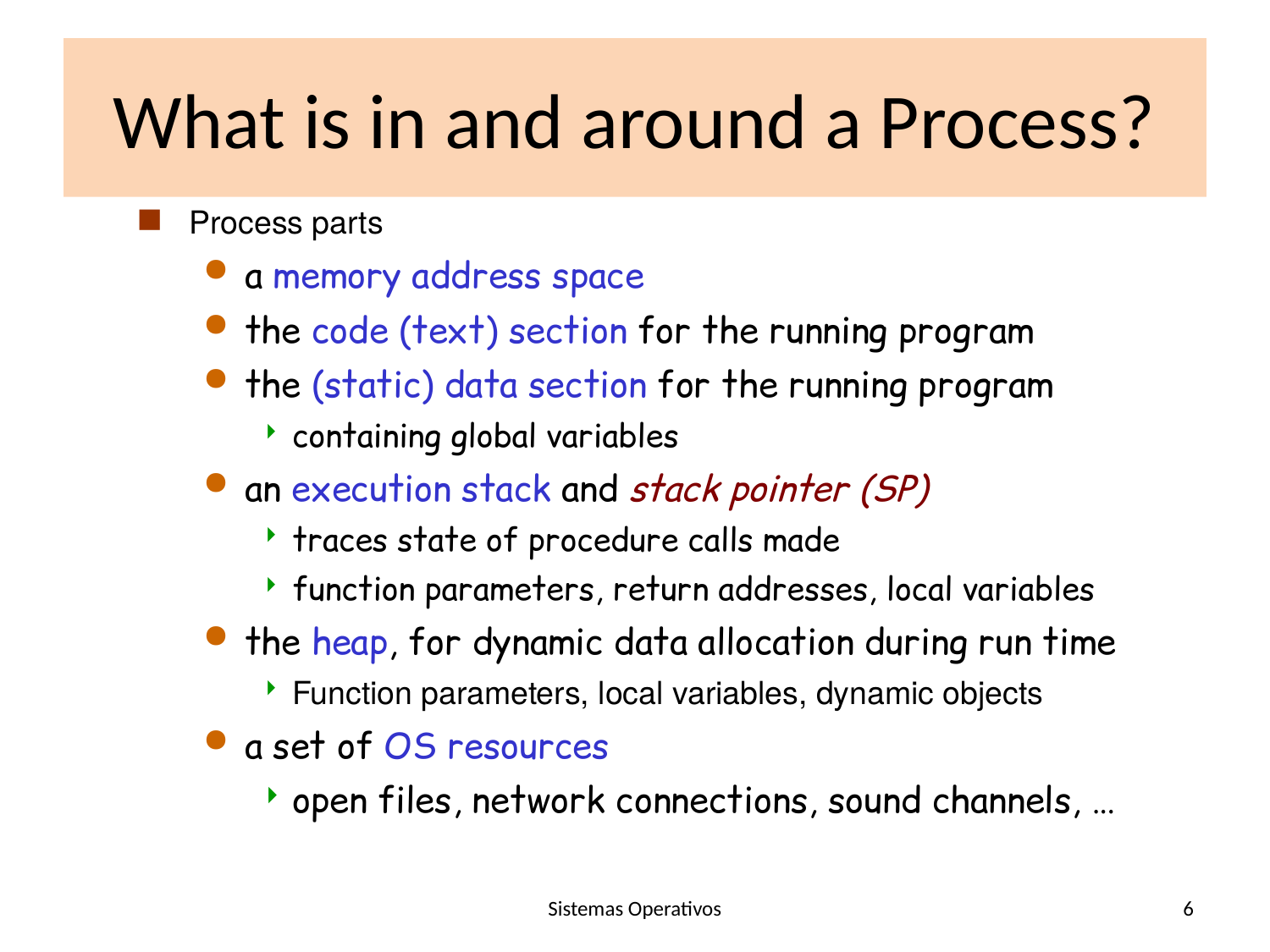

# What is in and around a Process?
Process parts
a memory address space
the code (text) section for the running program
the (static) data section for the running program
containing global variables
an execution stack and stack pointer (SP)
traces state of procedure calls made
function parameters, return addresses, local variables
the heap, for dynamic data allocation during run time
Function parameters, local variables, dynamic objects
a set of OS resources
open files, network connections, sound channels, …

Sistemas Operativos
6